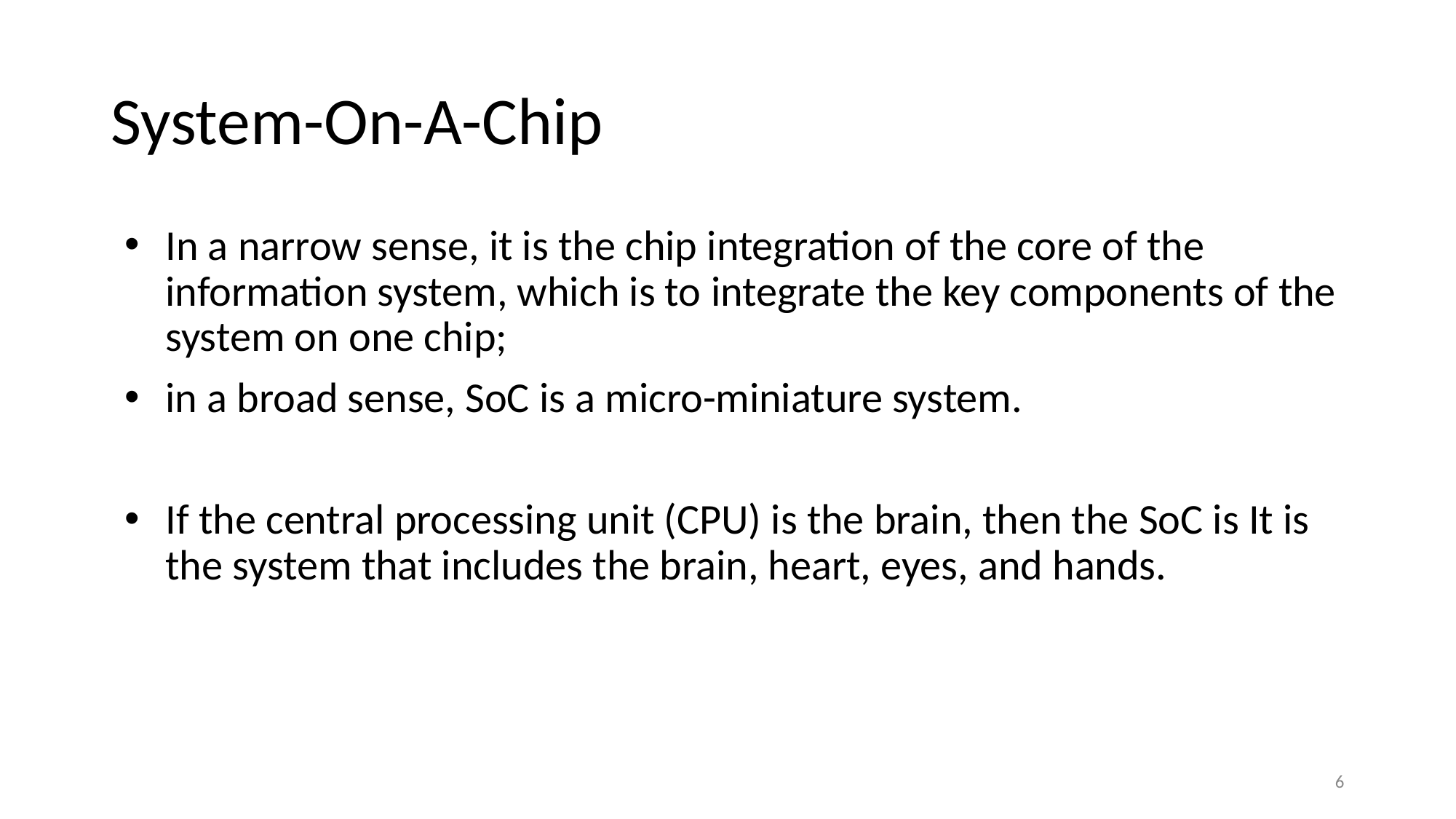

# System-On-A-Chip
In a narrow sense, it is the chip integration of the core of the information system, which is to integrate the key components of the system on one chip;
in a broad sense, SoC is a micro-miniature system.

If the central processing unit (CPU) is the brain, then the SoC is It is the system that includes the brain, heart, eyes, and hands.
6